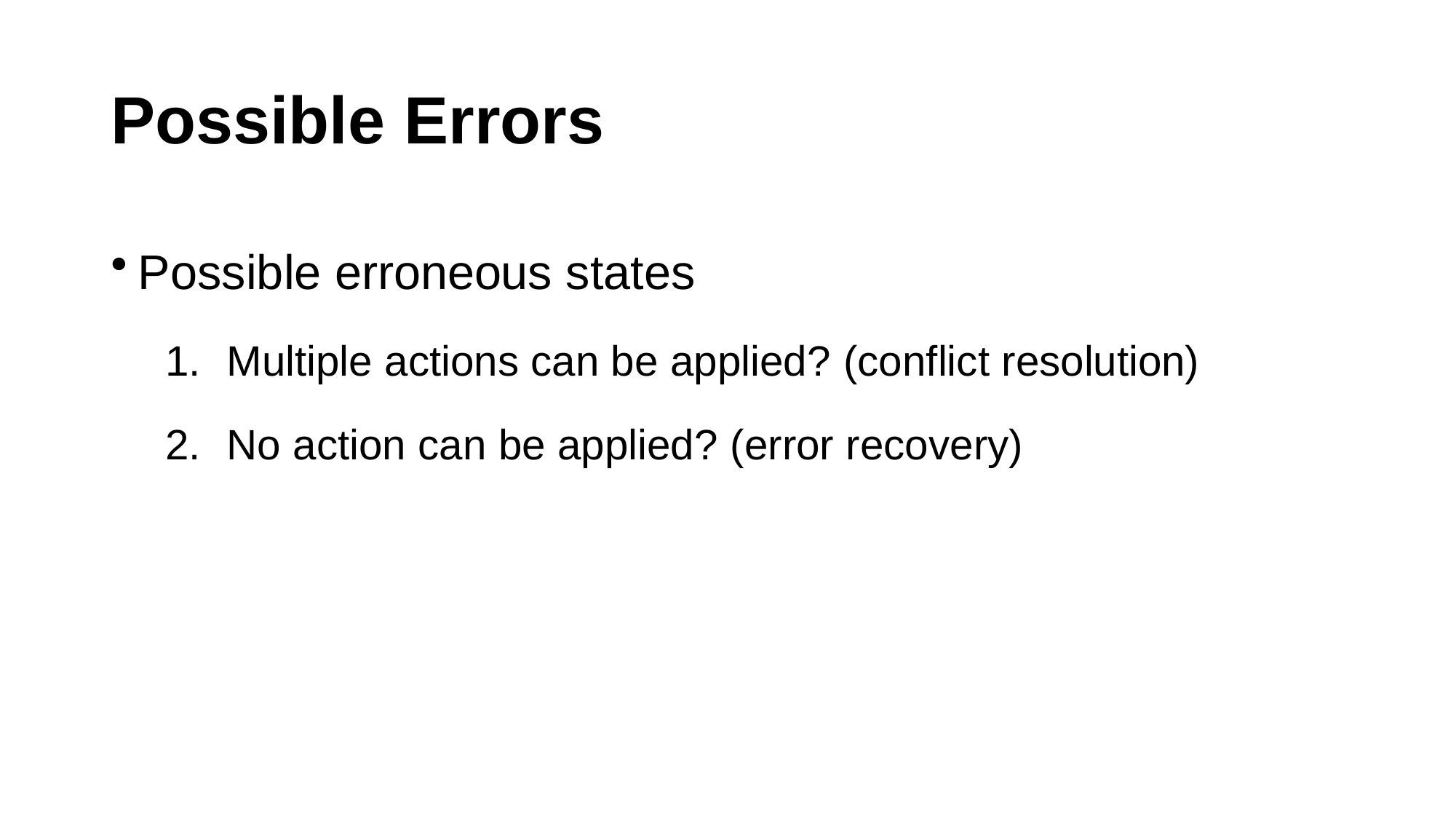

# Possible Errors
Possible erroneous states
Multiple actions can be applied? (conflict resolution)
No action can be applied? (error recovery)